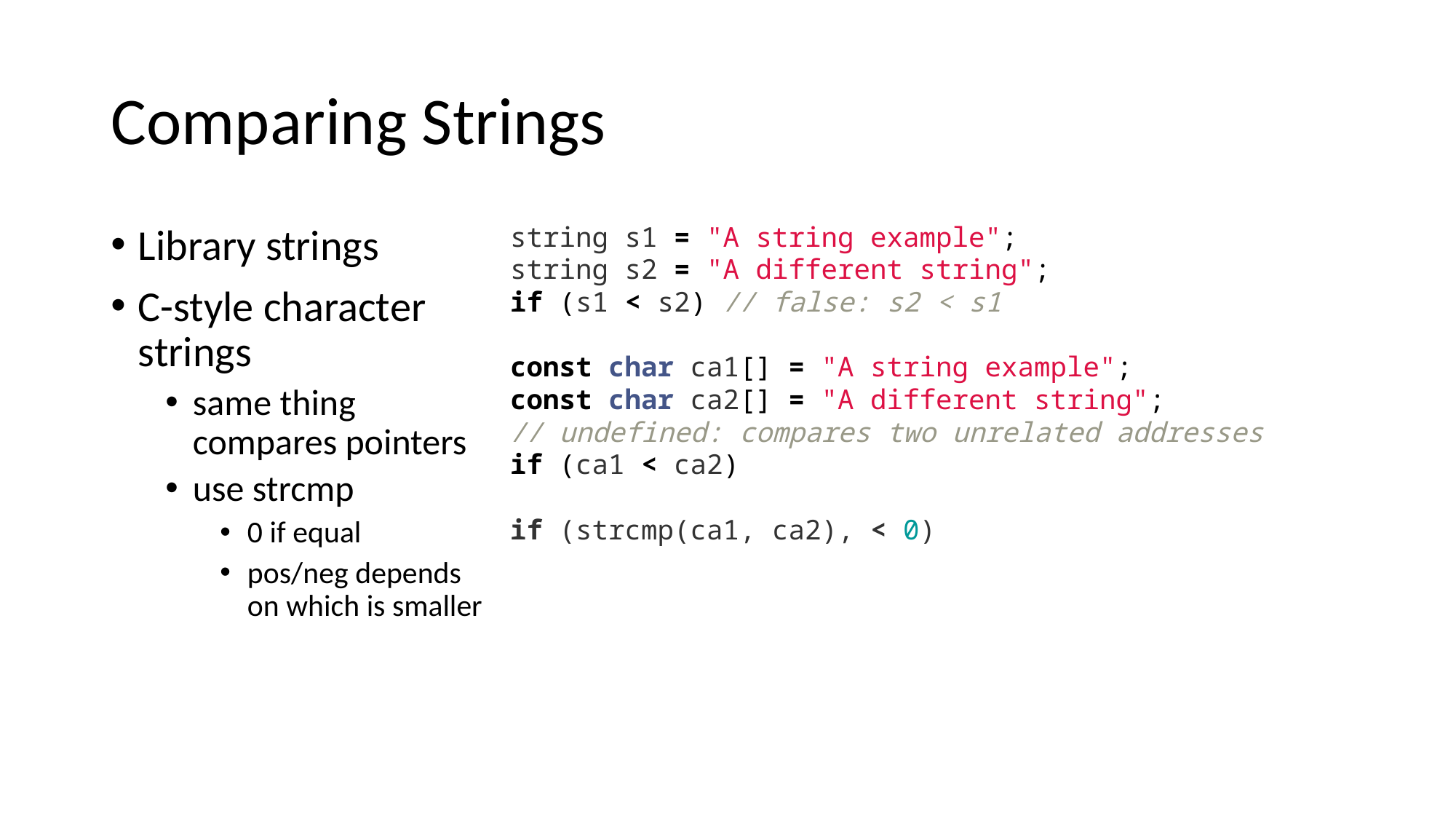

# Comparing Strings
Library strings
C-style character strings
same thing compares pointers
use strcmp
0 if equal
pos/neg depends on which is smaller
string s1 = "A string example";
string s2 = "A different string";
if (s1 < s2) // false: s2 < s1

const char ca1[] = "A string example";
const char ca2[] = "A different string";
// undefined: compares two unrelated addresses
if (ca1 < ca2)

if (strcmp(ca1, ca2), < 0)